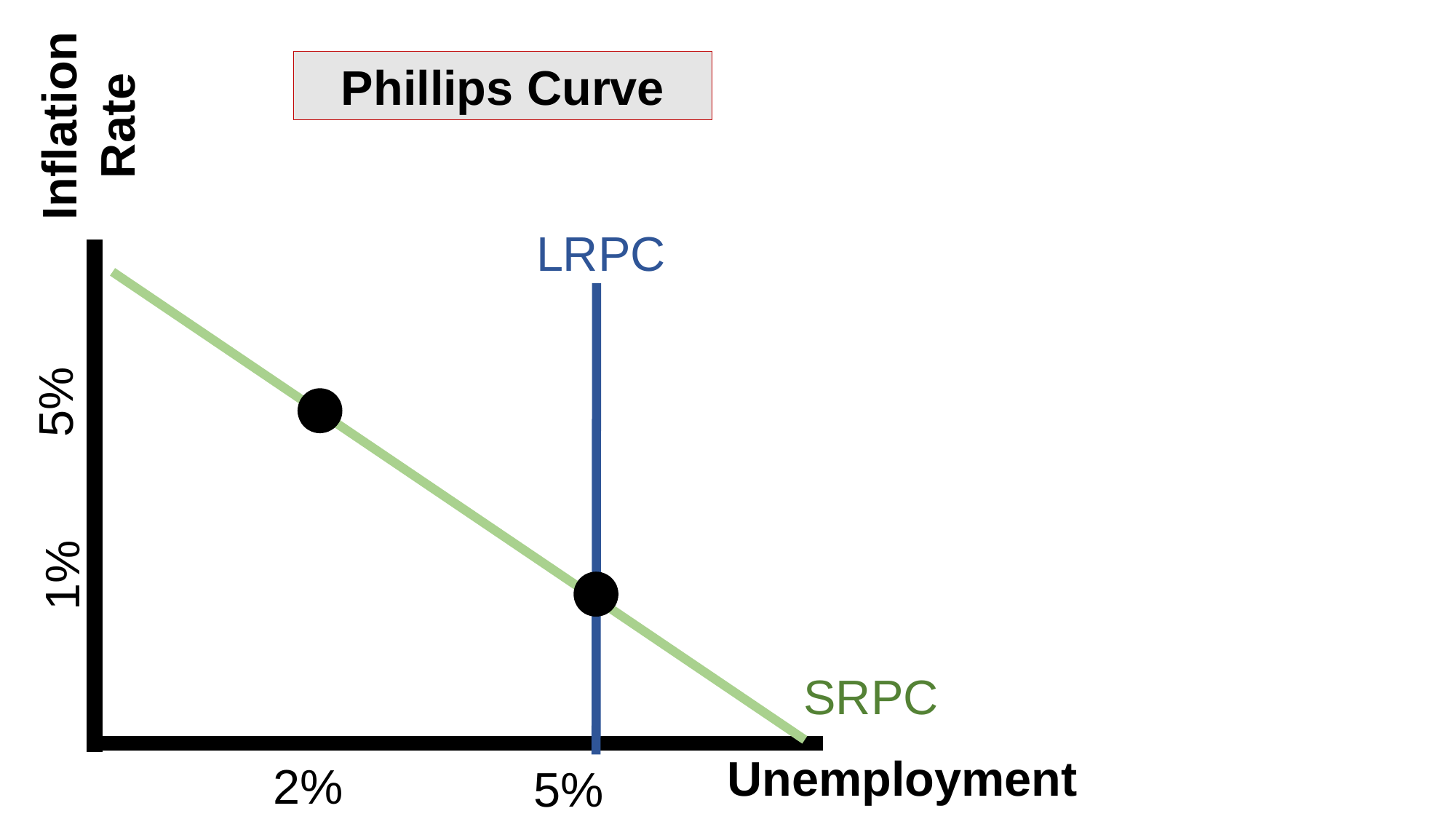

Phillips Curve
Inflation Rate
LRPC

5%

1%

SRPC
Unemployment Rate
2%
5%